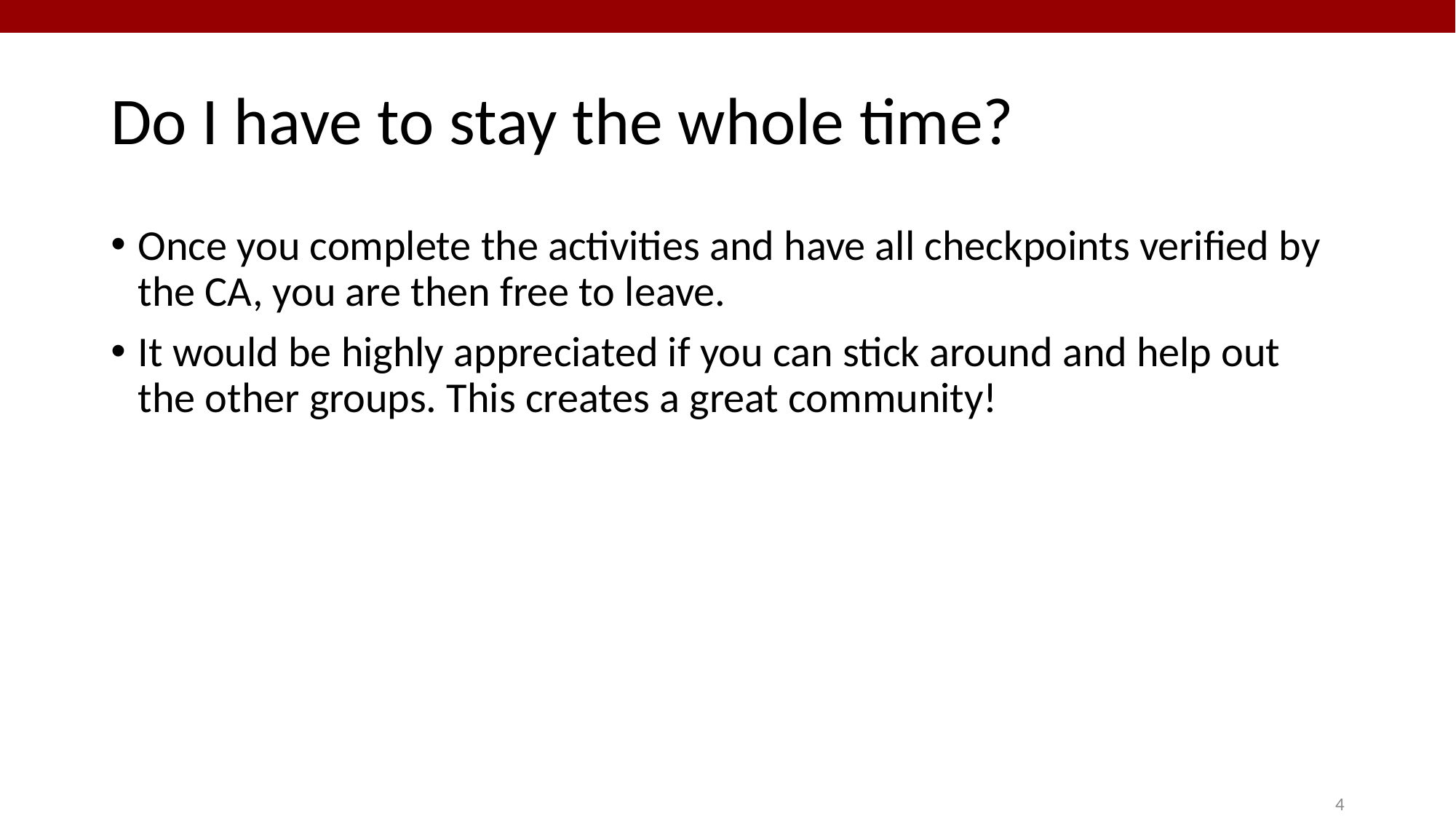

Do I have to stay the whole time?
Once you complete the activities and have all checkpoints verified by the CA, you are then free to leave.
It would be highly appreciated if you can stick around and help out the other groups. This creates a great community!
4